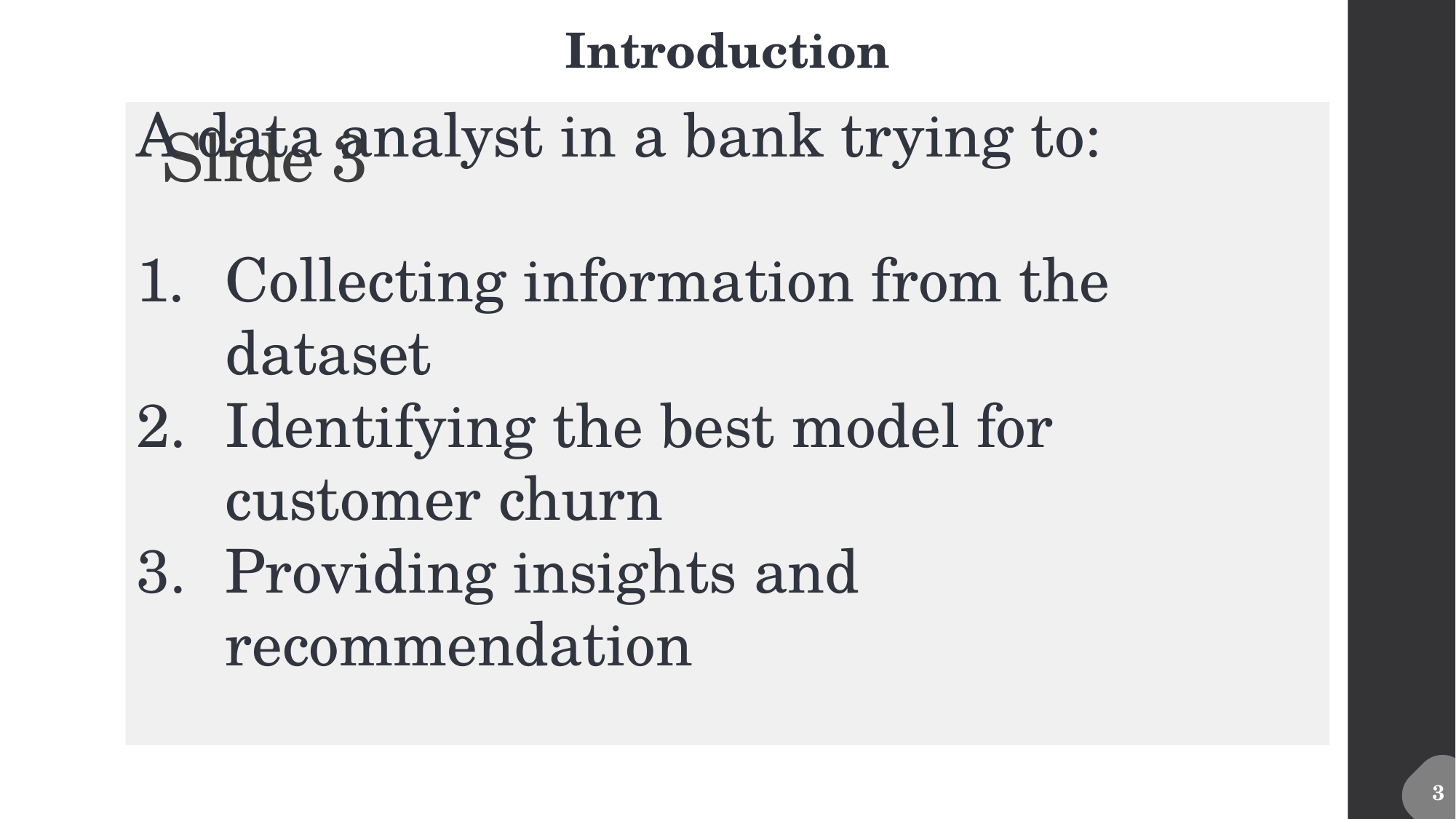

Introduction
# Slide 3
A data analyst in a bank trying to:

Collecting information from the dataset
Identifying the best model for customer churn
Providing insights and recommendation

3